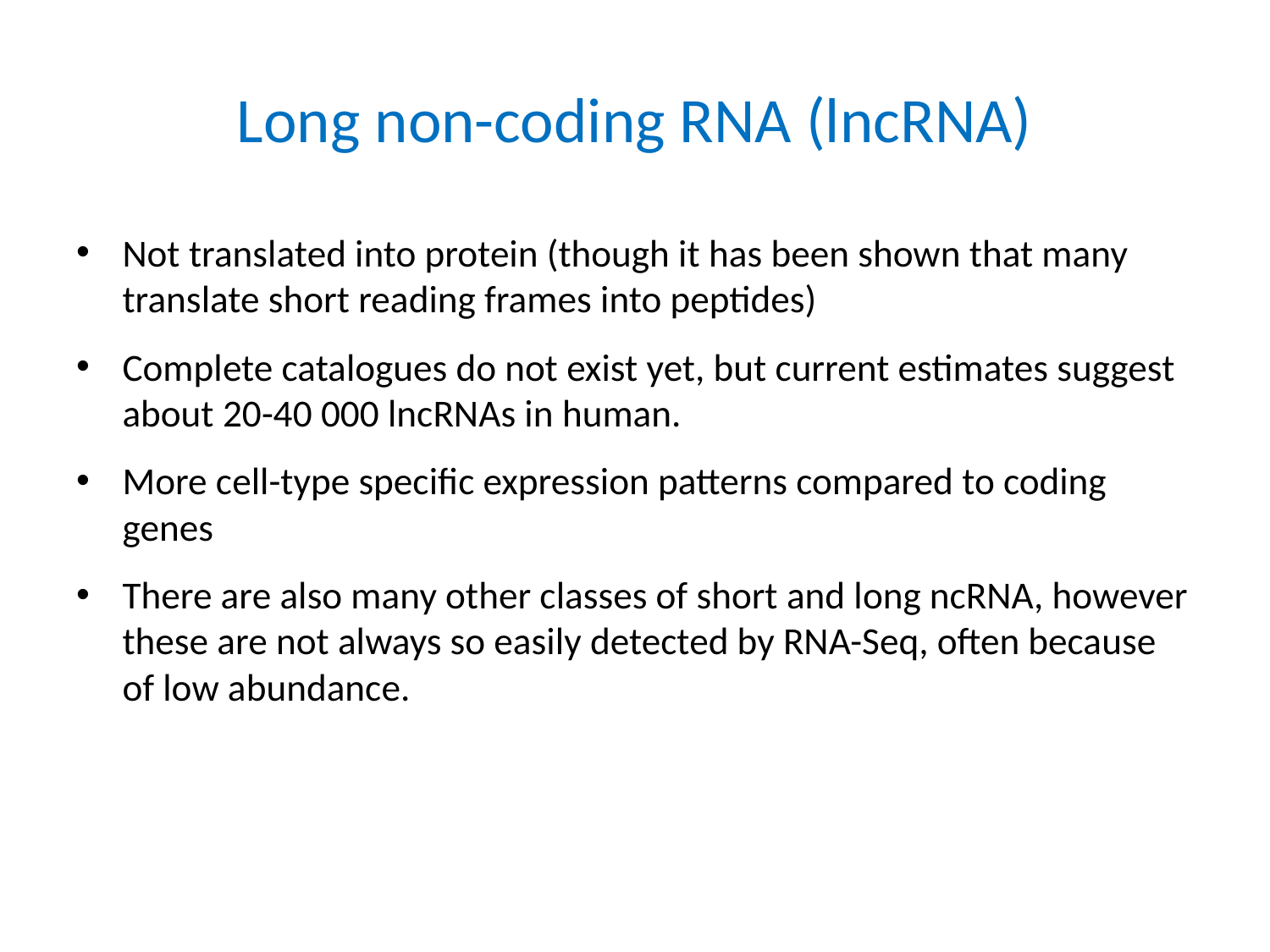

# Long non-coding RNA (lncRNA)
Not translated into protein (though it has been shown that many translate short reading frames into peptides)
Complete catalogues do not exist yet, but current estimates suggest about 20-40 000 lncRNAs in human.
More cell-type specific expression patterns compared to coding genes
There are also many other classes of short and long ncRNA, however these are not always so easily detected by RNA-Seq, often because of low abundance.